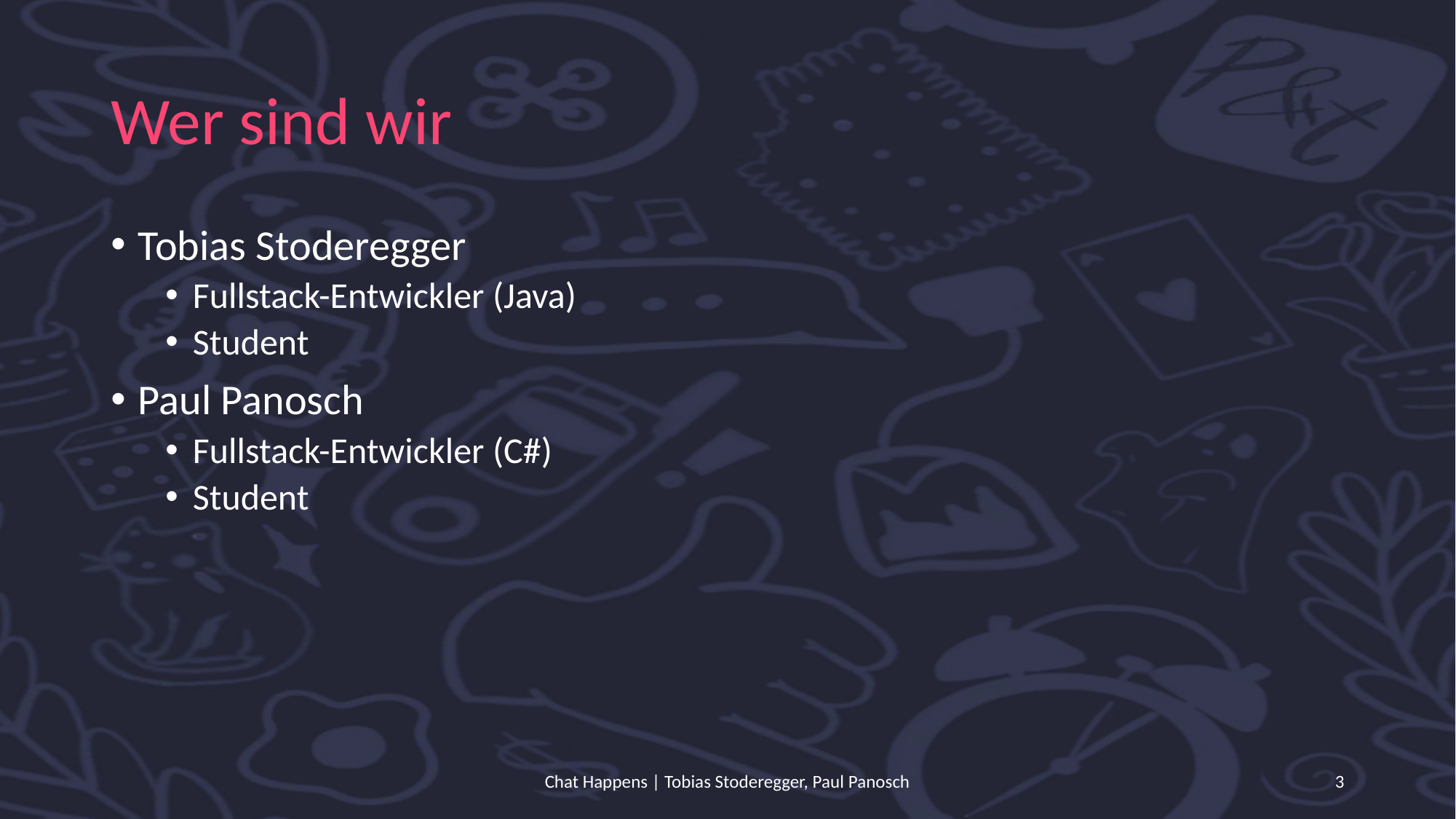

# Wer sind wir
Tobias Stoderegger
Fullstack-Entwickler (Java)
Student
Paul Panosch
Fullstack-Entwickler (C#)
Student
Chat Happens | Tobias Stoderegger, Paul Panosch
3